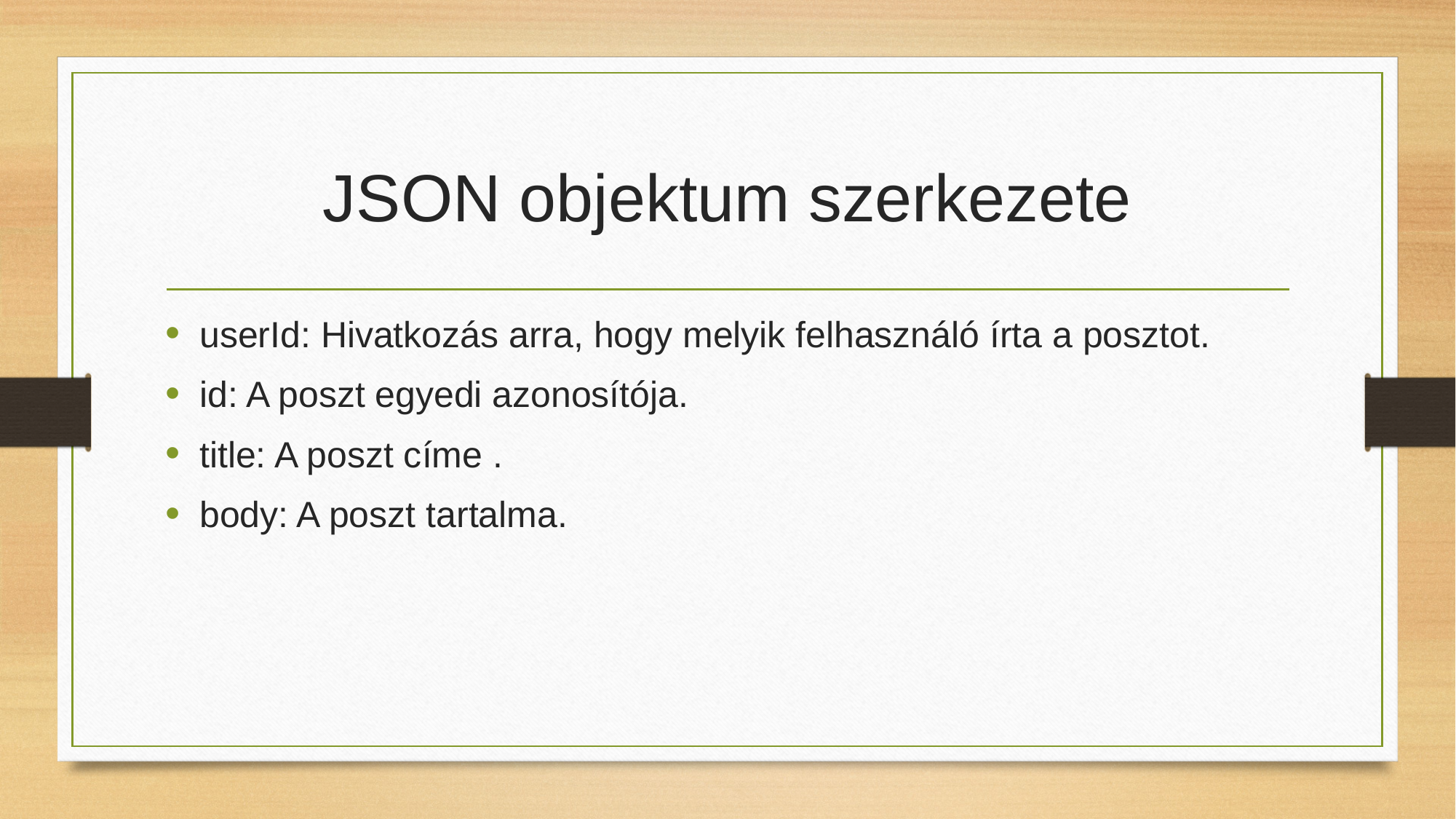

# JSON objektum szerkezete
userId: Hivatkozás arra, hogy melyik felhasználó írta a posztot.
id: A poszt egyedi azonosítója.
title: A poszt címe .
body: A poszt tartalma.